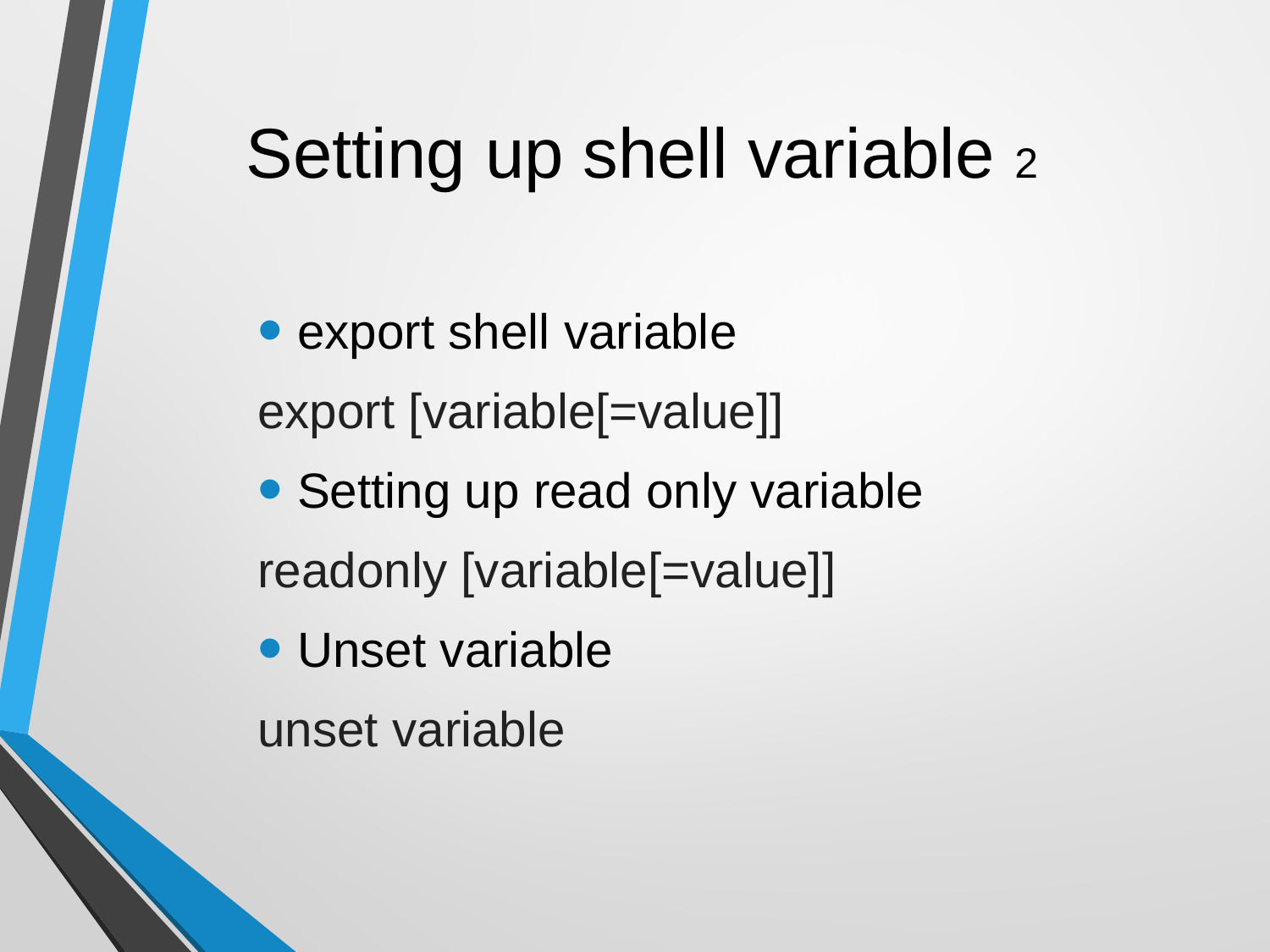

# Setting up shell variable 2
export shell variable
export [variable[=value]]
Setting up read only variable
readonly [variable[=value]]
Unset variable
unset variable